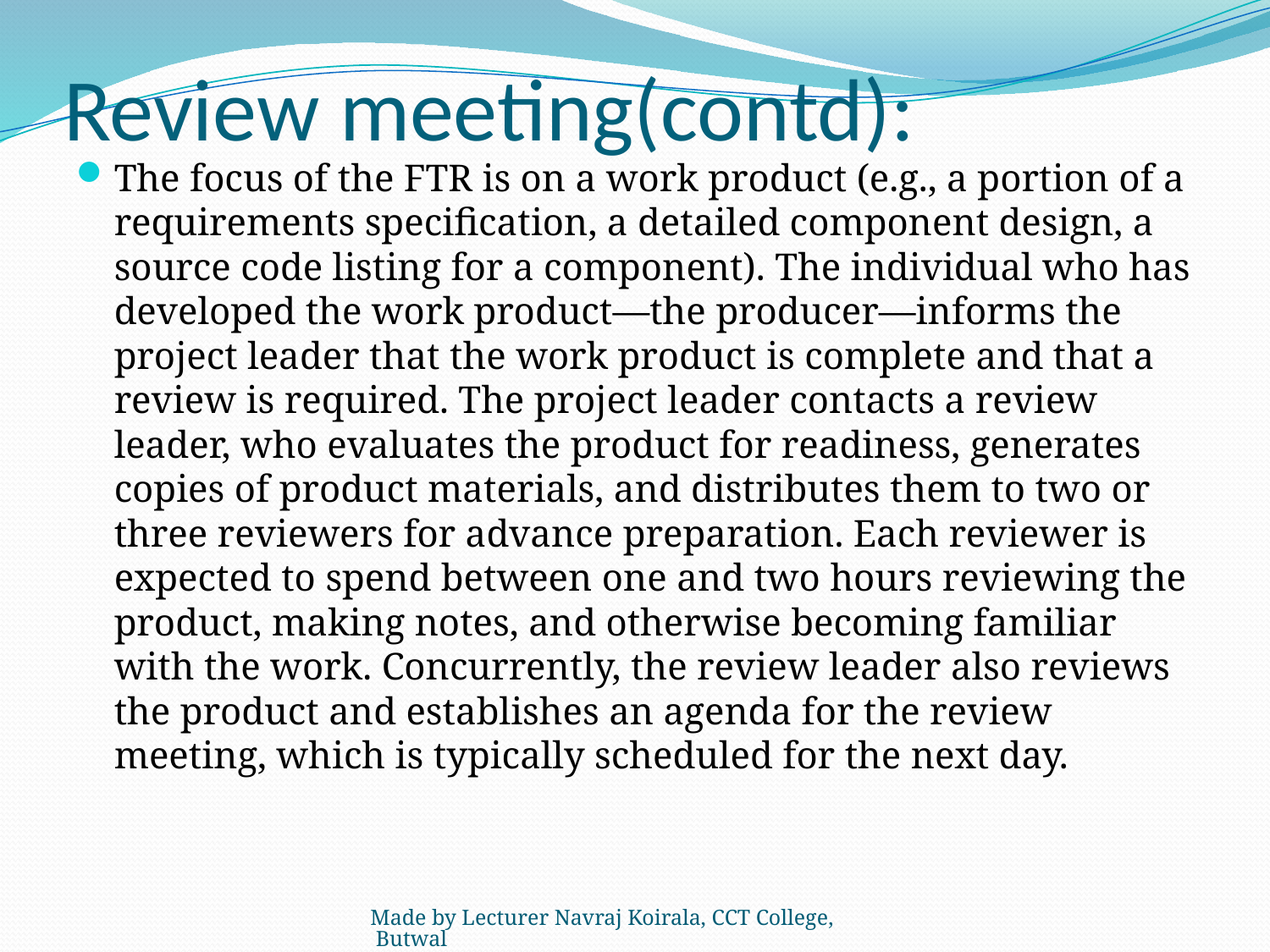

# Review meeting(contd):
The focus of the FTR is on a work product (e.g., a portion of a requirements specification, a detailed component design, a source code listing for a component). The individual who has developed the work product—the producer—informs the project leader that the work product is complete and that a review is required. The project leader contacts a review leader, who evaluates the product for readiness, generates copies of product materials, and distributes them to two or three reviewers for advance preparation. Each reviewer is expected to spend between one and two hours reviewing the product, making notes, and otherwise becoming familiar with the work. Concurrently, the review leader also reviews the product and establishes an agenda for the review meeting, which is typically scheduled for the next day.

Made by Lecturer Navraj Koirala, CCT College, Butwal